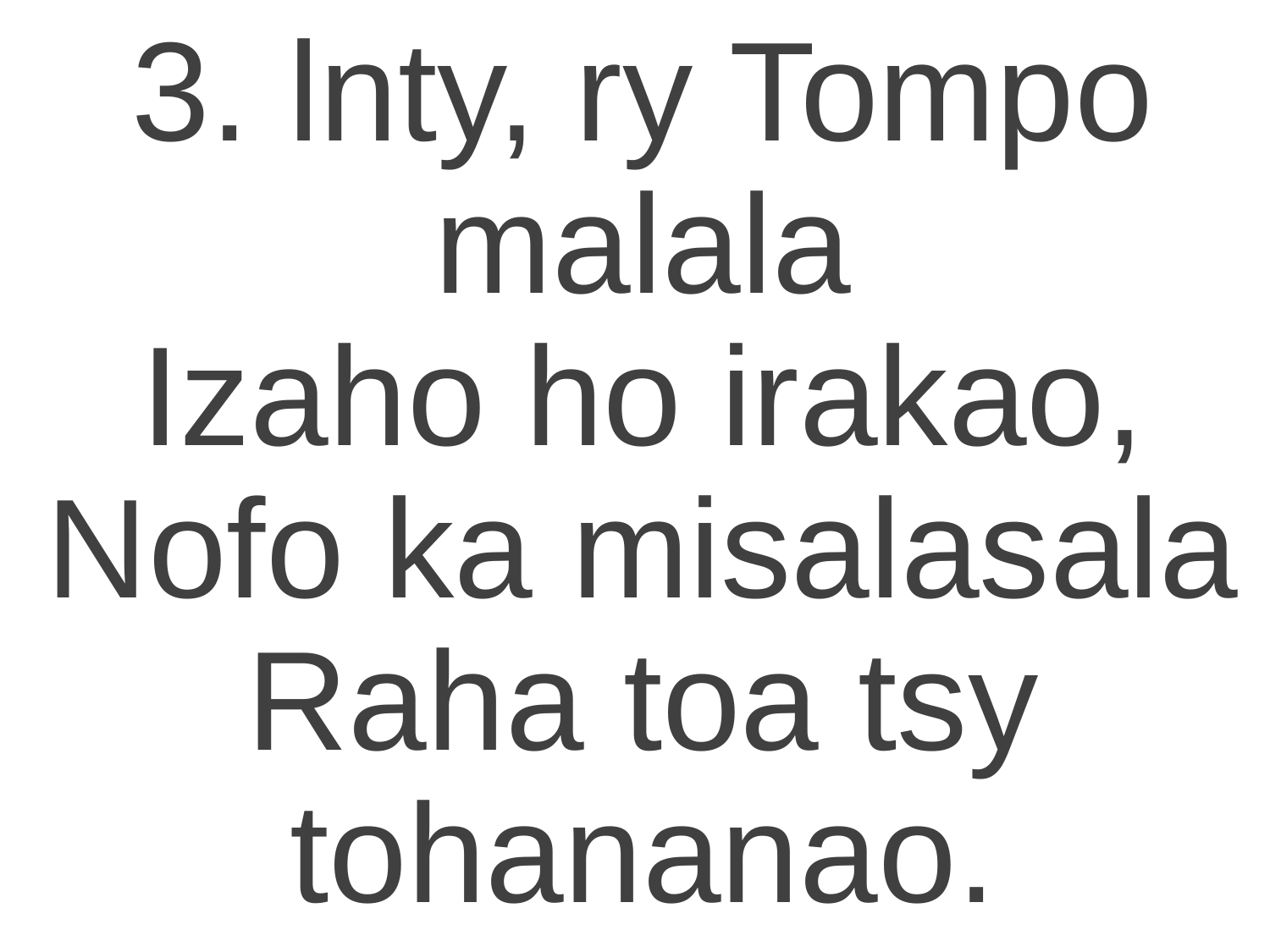

3. lnty, ry Tompo malala
Izaho ho irakao,
Nofo ka misalasala
Raha toa tsy tohananao.